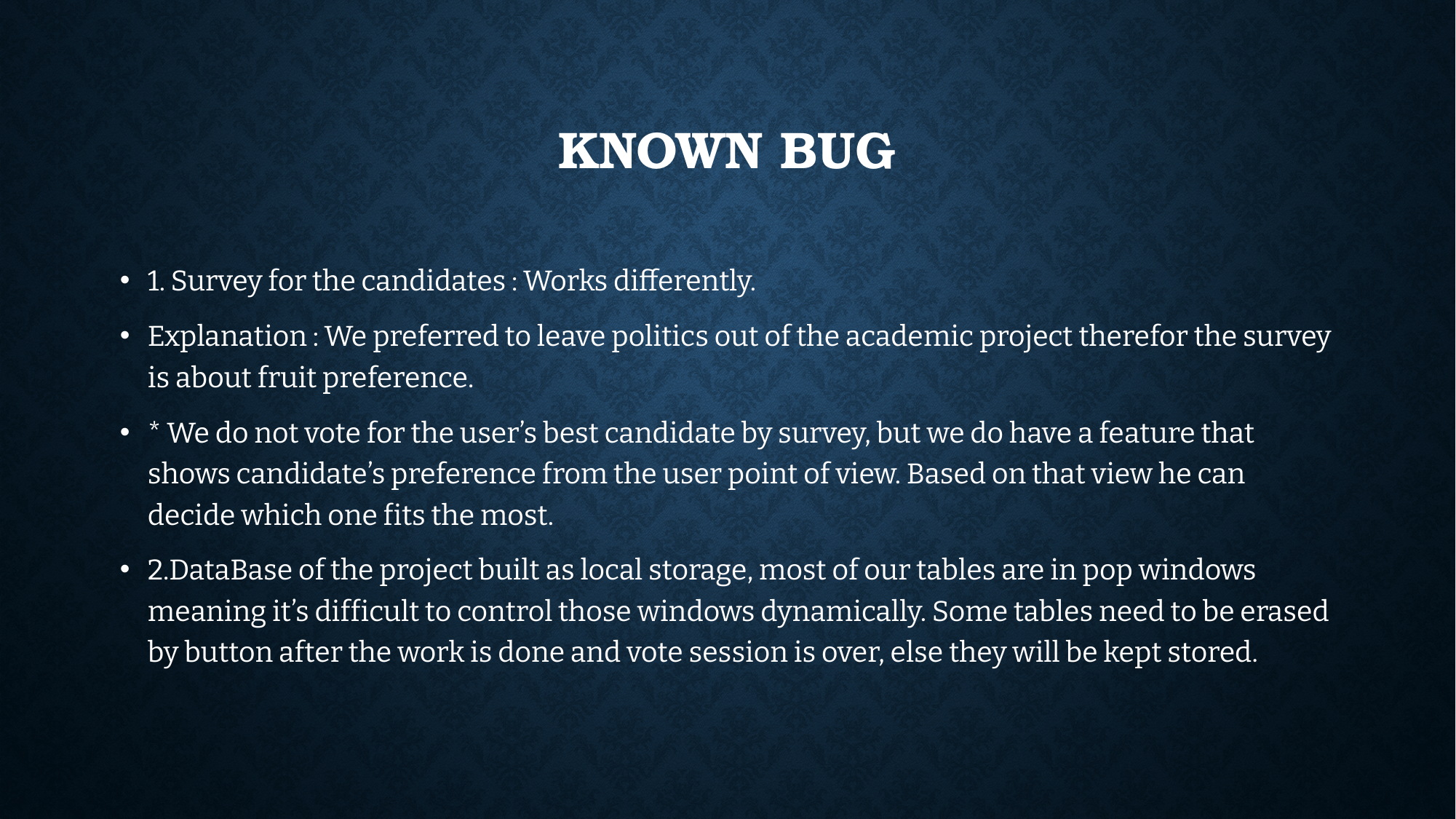

# Known bug
1. Survey for the candidates : Works differently.
Explanation : We preferred to leave politics out of the academic project therefor the survey is about fruit preference.
* We do not vote for the user’s best candidate by survey, but we do have a feature that shows candidate’s preference from the user point of view. Based on that view he can decide which one fits the most.
2.DataBase of the project built as local storage, most of our tables are in pop windows meaning it’s difficult to control those windows dynamically. Some tables need to be erased by button after the work is done and vote session is over, else they will be kept stored.